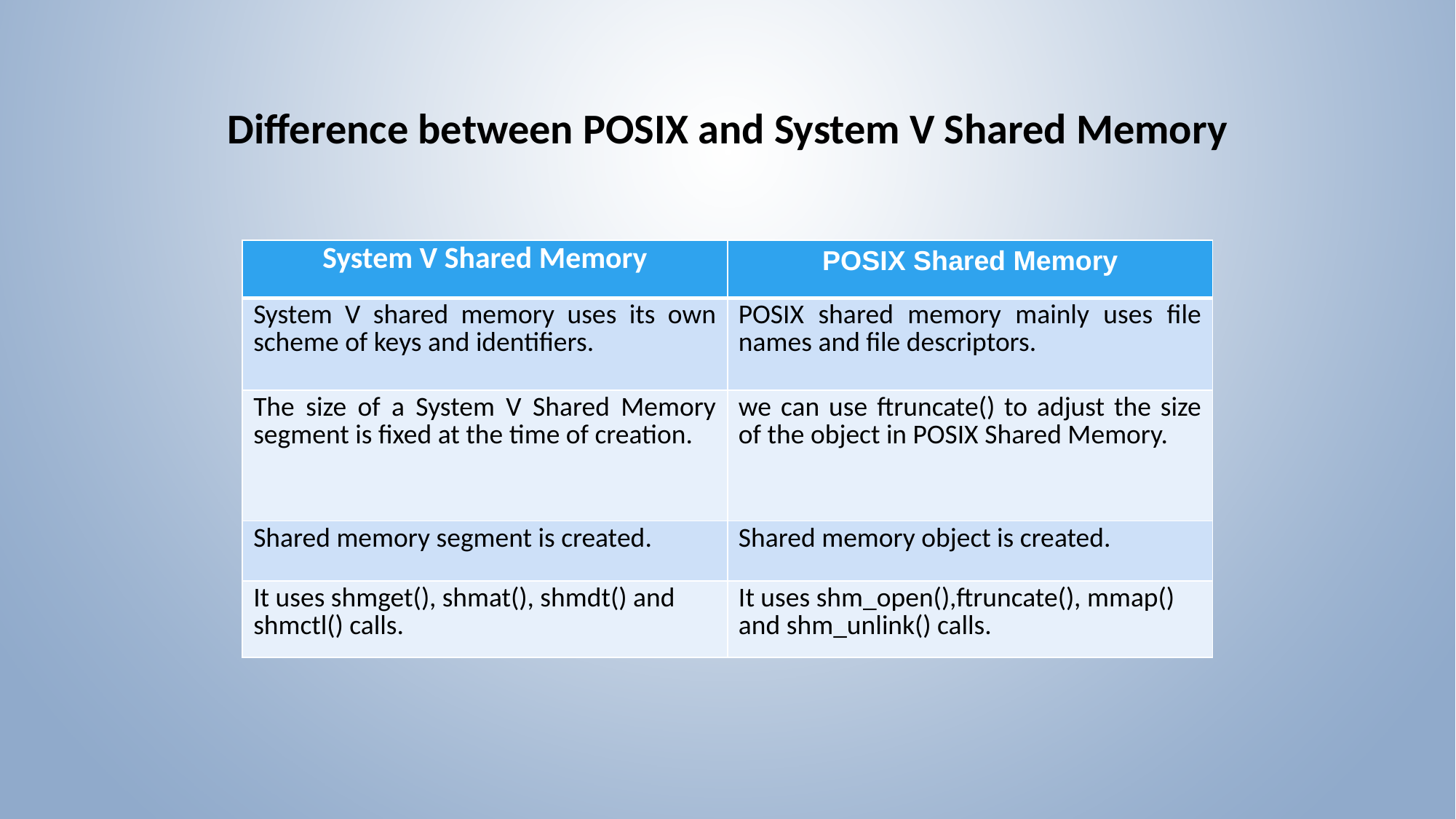

Difference between POSIX and System V Shared Memory
| System V Shared Memory | POSIX Shared Memory |
| --- | --- |
| System V shared memory uses its own scheme of keys and identifiers. | POSIX shared memory mainly uses file names and file descriptors. |
| The size of a System V Shared Memory segment is fixed at the time of creation. | we can use ftruncate() to adjust the size of the object in POSIX Shared Memory. |
| Shared memory segment is created. | Shared memory object is created. |
| It uses shmget(), shmat(), shmdt() and shmctl() calls. | It uses shm\_open(),ftruncate(), mmap() and shm\_unlink() calls. |